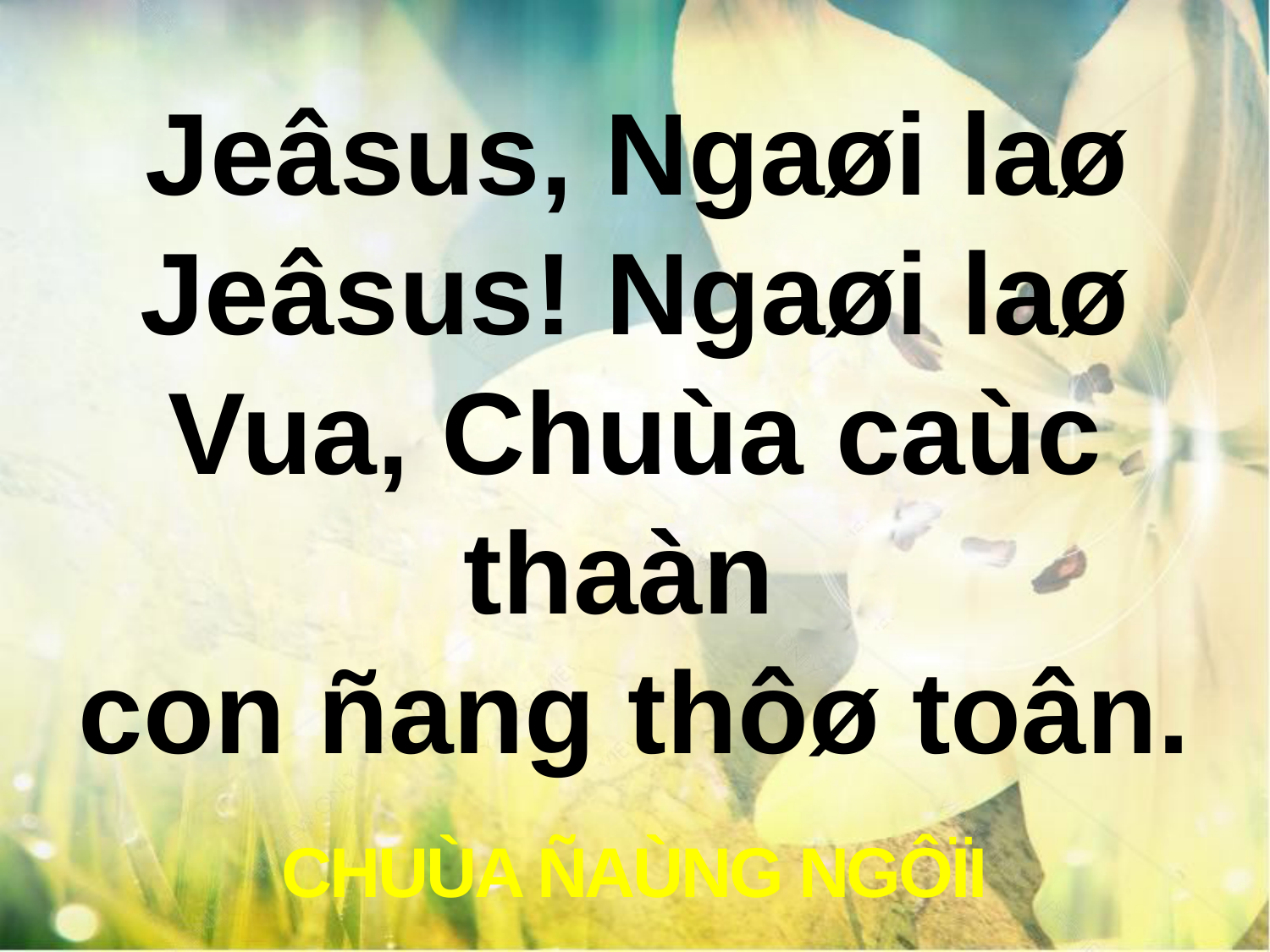

Jeâsus, Ngaøi laø
Jeâsus! Ngaøi laø Vua, Chuùa caùc thaàn
con ñang thôø toân.
CHUÙA ÑAÙNG NGÔÏI